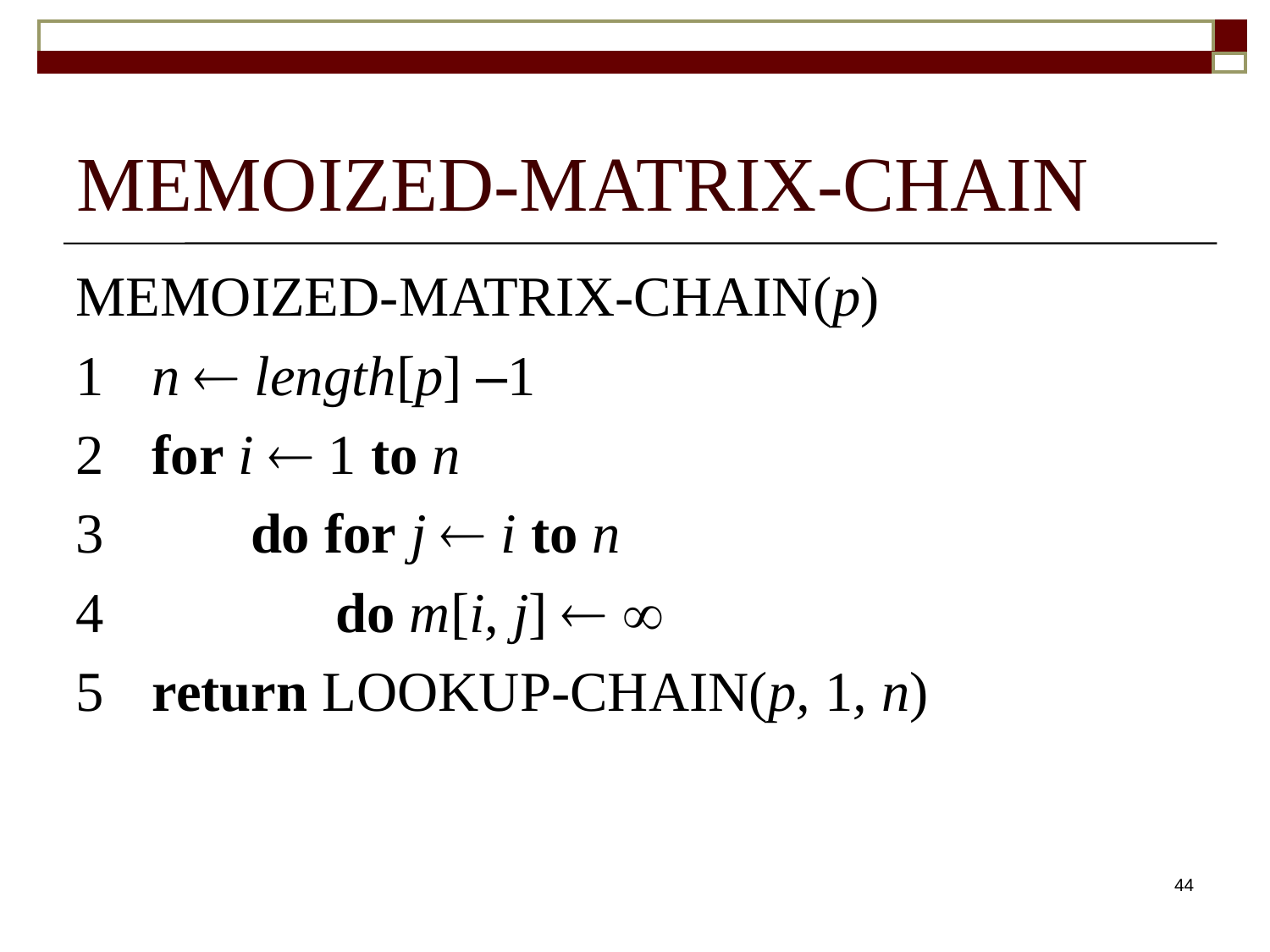

# MEMOIZED-MATRIX-CHAIN
MEMOIZED-MATRIX-CHAIN(p)
1	  n ← length[p] –1
2	  for i ← 1 to n
3	 	do for j ← i to n
4  	      do m[i, j] ← ∞
5	  return LOOKUP-CHAIN(p, 1, n)
44